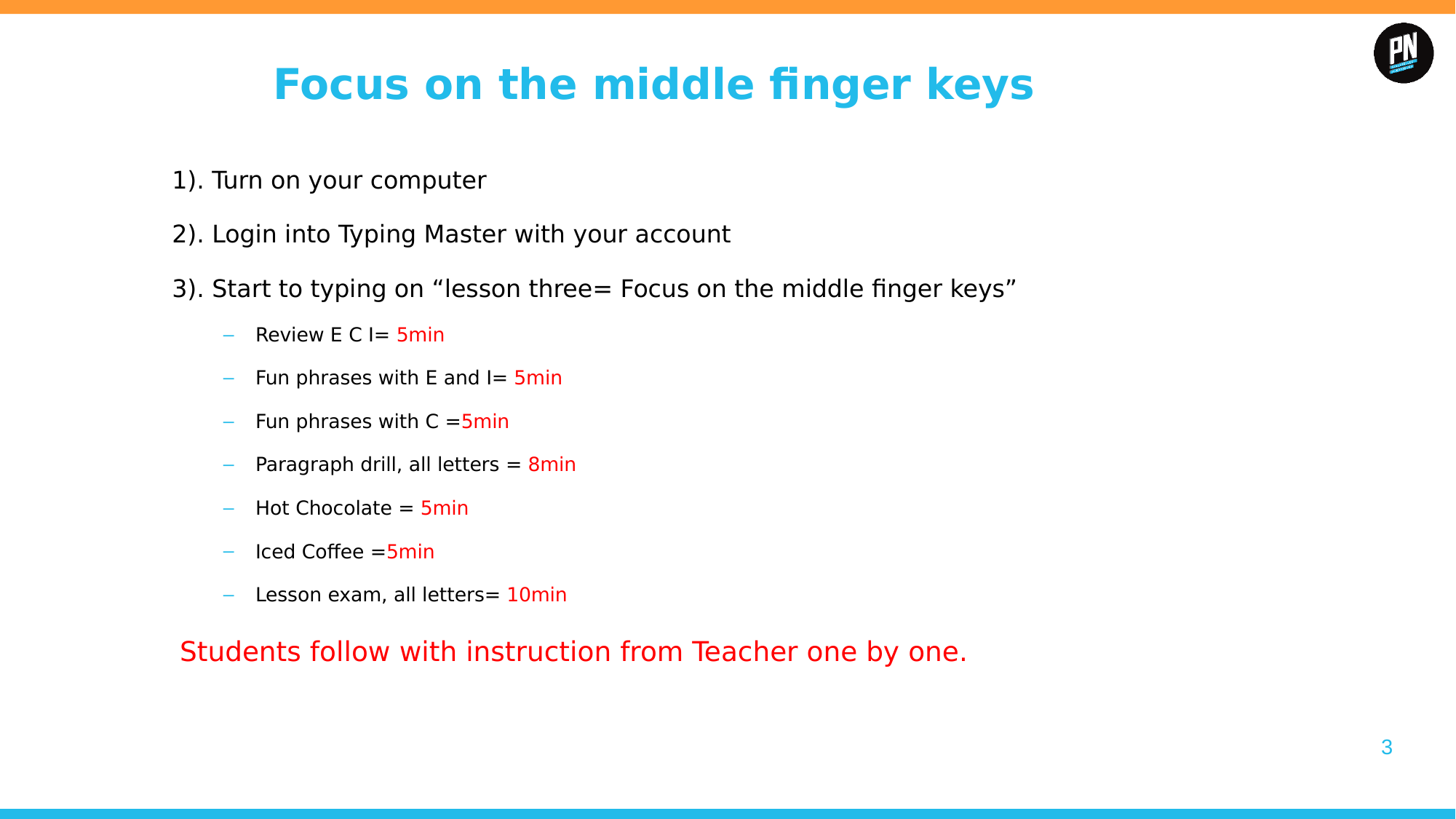

Focus on the middle finger keys
1). Turn on your computer
2). Login into Typing Master with your account
3). Start to typing on “lesson three= Focus on the middle finger keys”
Review E C I= 5min
Fun phrases with E and I= 5min
Fun phrases with C =5min
Paragraph drill, all letters = 8min
Hot Chocolate = 5min
Iced Coffee =5min
Lesson exam, all letters= 10min

Students follow with instruction from Teacher one by one.